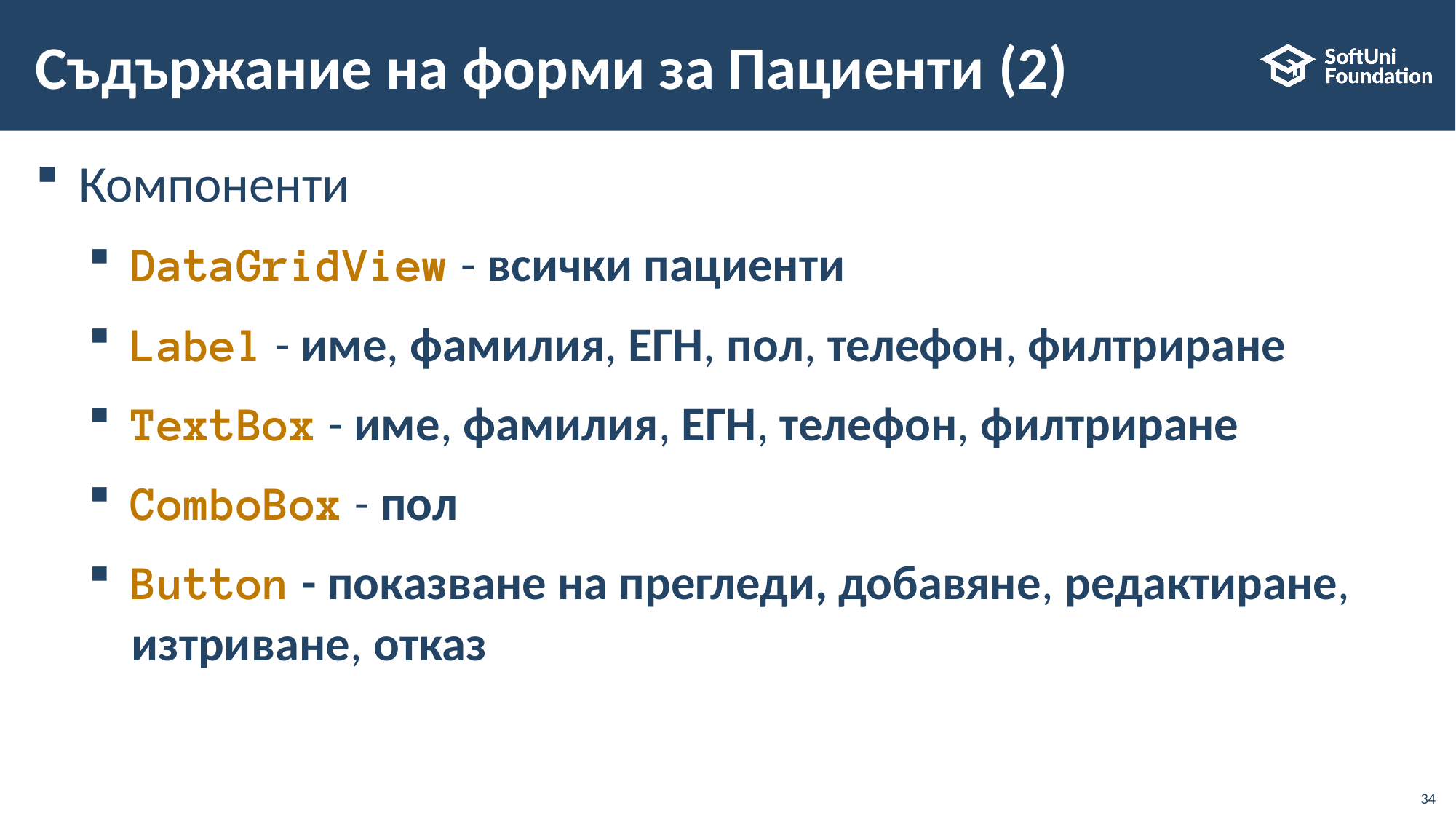

# Съдържание на форми за Пациенти (2)
Компоненти
DataGridView - всички пациенти
Label - име, фамилия, ЕГН, пол, телефон, филтриране
TextBox - име, фамилия, ЕГН, телефон, филтриране
ComboBox - пол
Button - показване на прегледи, добавяне, редактиране, изтриване, отказ
34